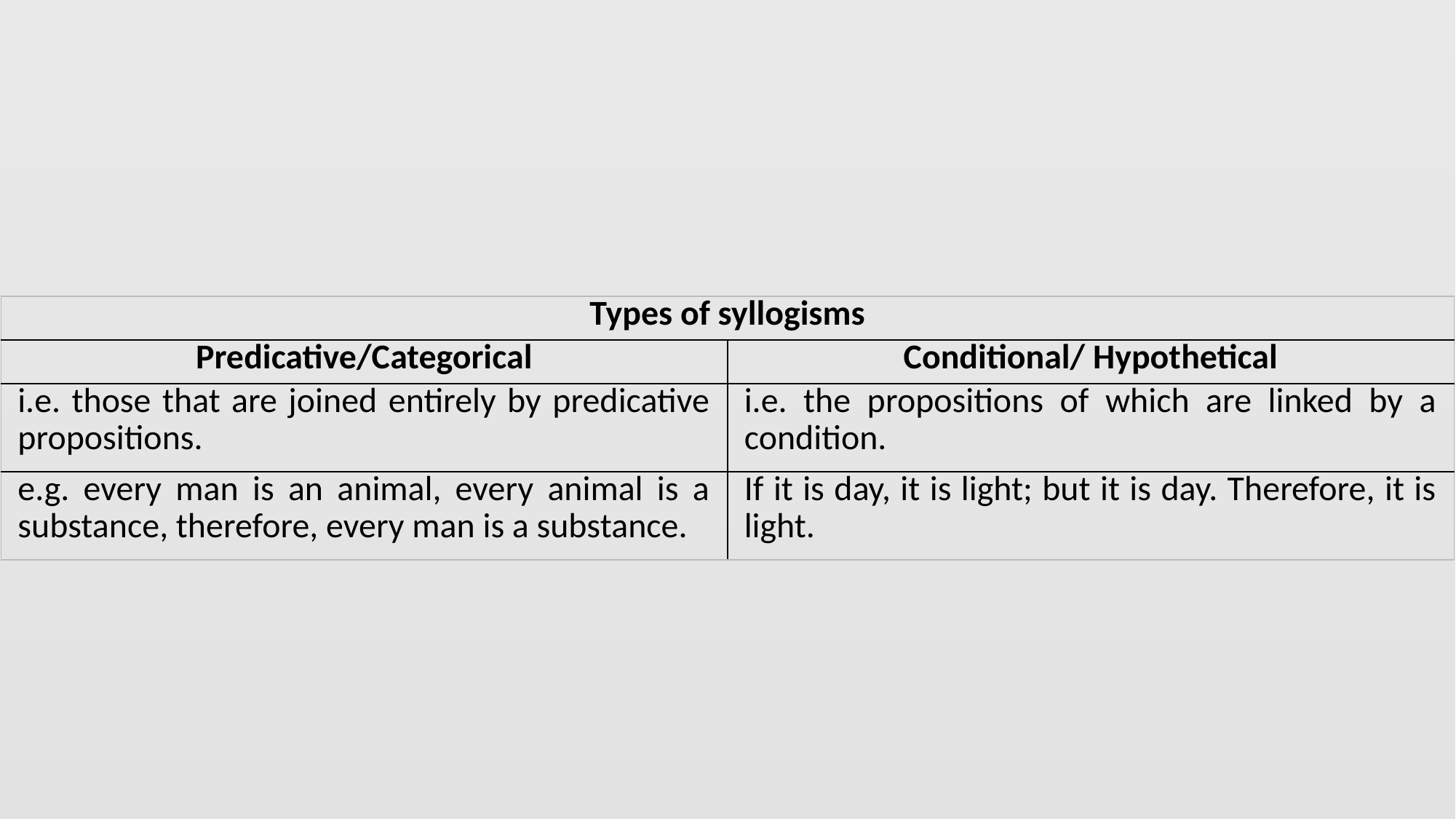

| Types of syllogisms |  |
| --- | --- |
| Predicative/Categorical | Conditional/ Hypothetical |
| i.e. those that are joined entirely by predicative propositions. | i.e. the propositions of which are linked by a condition. |
| e.g. every man is an animal, every animal is a substance, therefore, every man is a substance. | If it is day, it is light; but it is day. Therefore, it is light. |